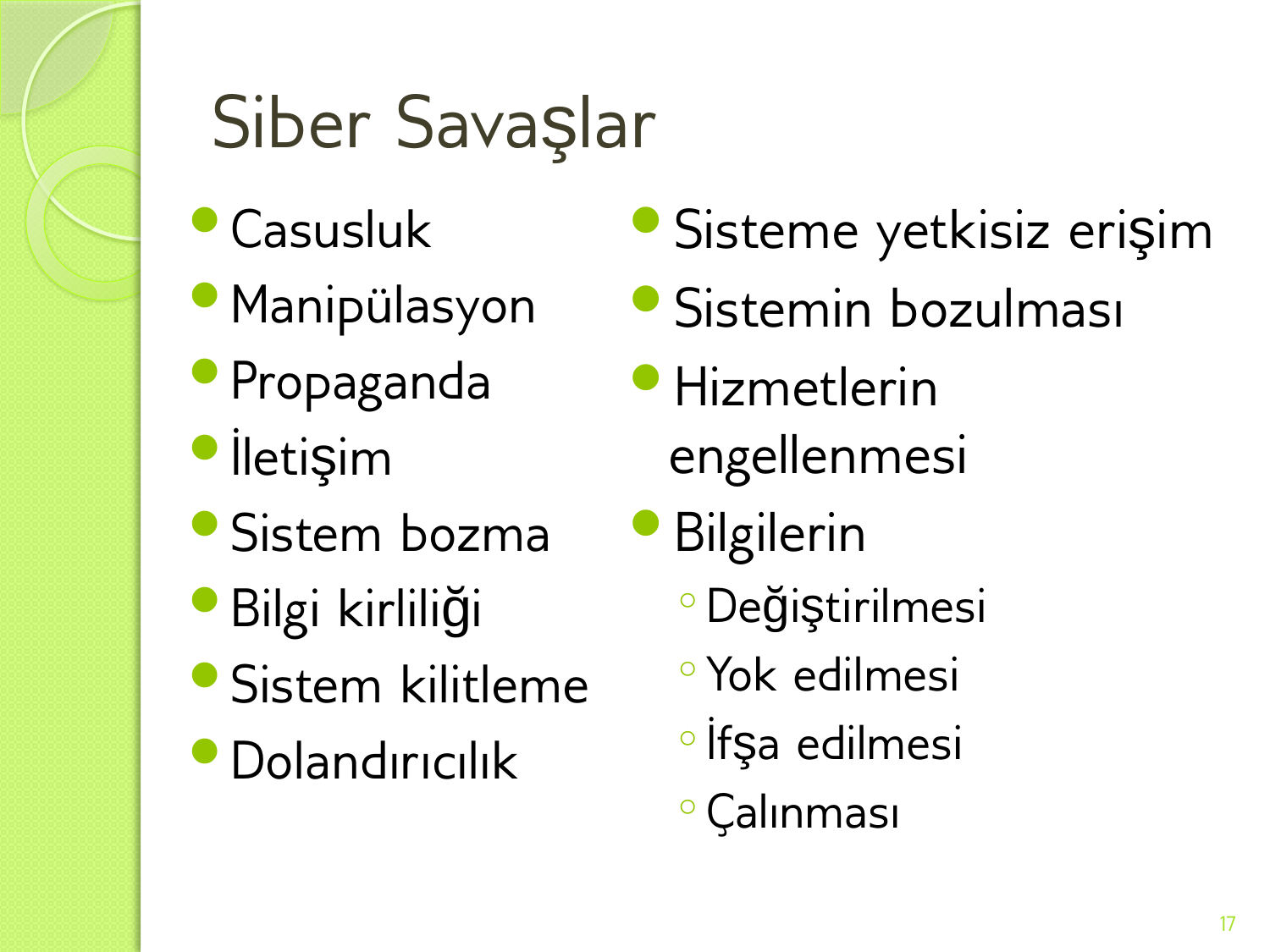

# Siber Savaşlar
Casusluk
Manipülasyon
Propaganda
İletişim
Sistem bozma
Bilgi kirliliği
Sistem kilitleme
Dolandırıcılık

Sisteme yetkisiz erişim
Sistemin bozulması
Hizmetlerin engellenmesi
Bilgilerin
Değiştirilmesi
Yok edilmesi
İfşa edilmesi
Çalınması

17